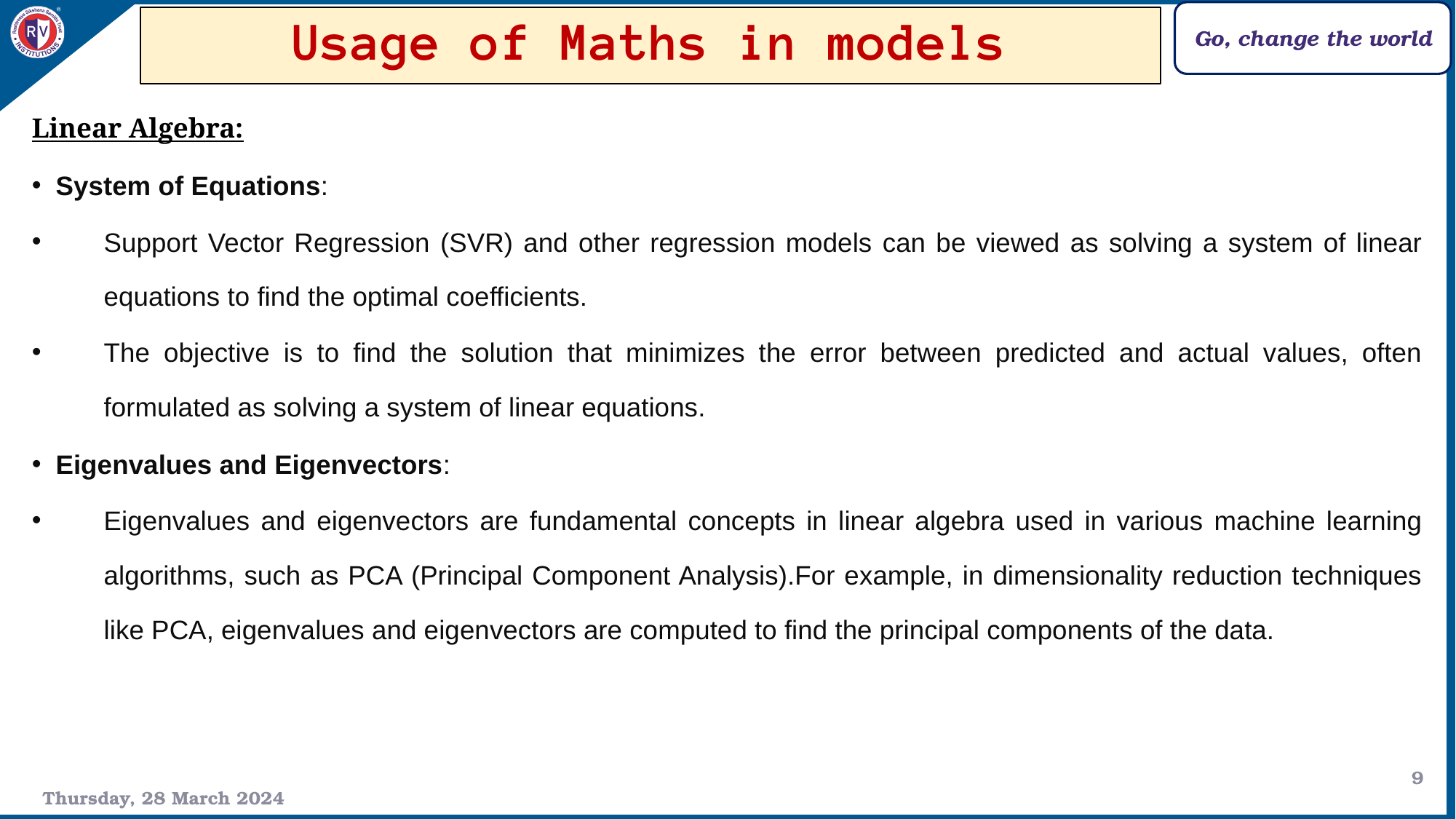

# Usage of Maths in models
Linear Algebra:
System of Equations:
Support Vector Regression (SVR) and other regression models can be viewed as solving a system of linear equations to find the optimal coefficients.
The objective is to find the solution that minimizes the error between predicted and actual values, often formulated as solving a system of linear equations.
Eigenvalues and Eigenvectors:
Eigenvalues and eigenvectors are fundamental concepts in linear algebra used in various machine learning algorithms, such as PCA (Principal Component Analysis).For example, in dimensionality reduction techniques like PCA, eigenvalues and eigenvectors are computed to find the principal components of the data.

9
Thursday, 28 March 2024